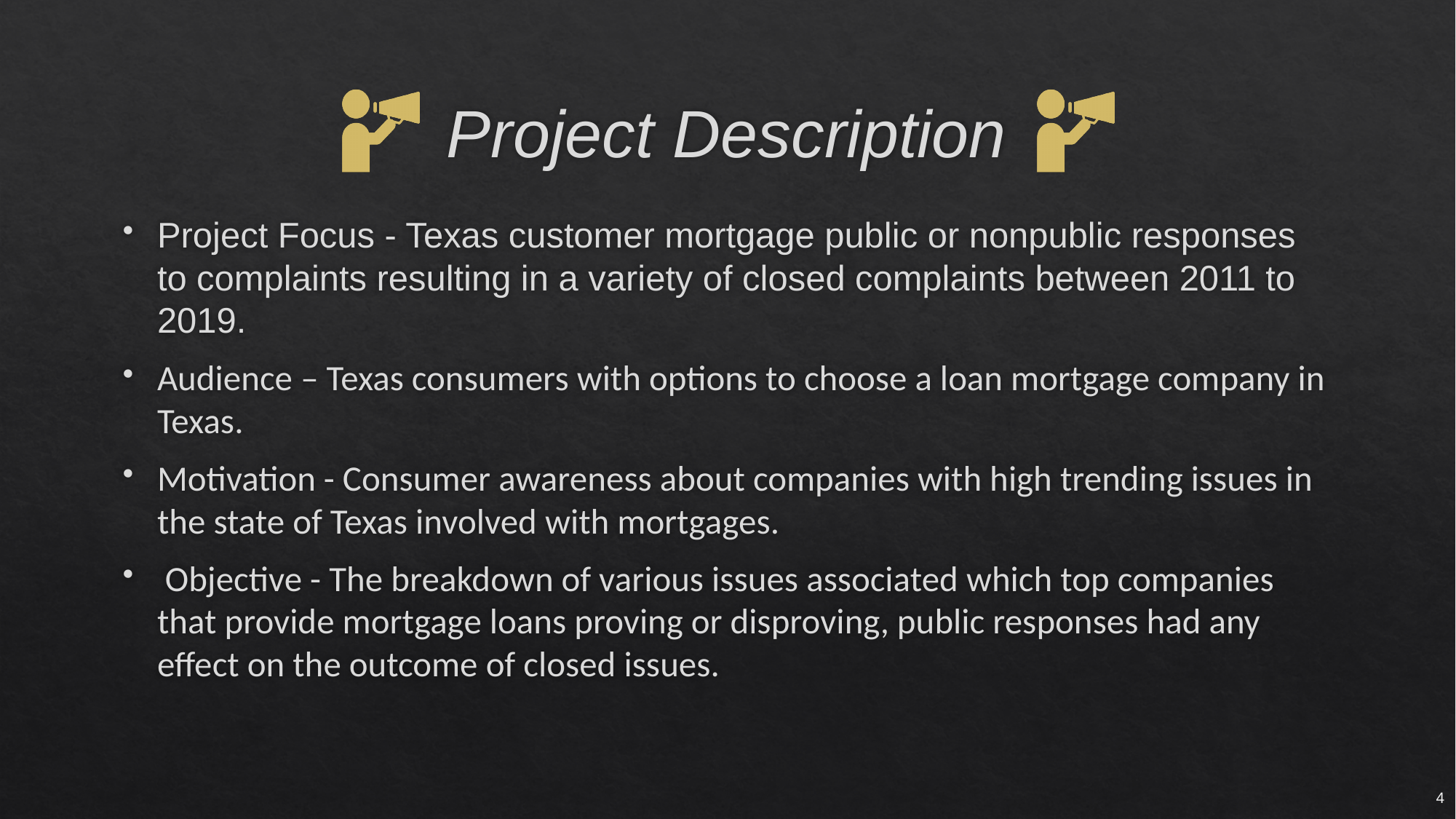

# Project Description

Project Focus - Texas customer mortgage public or nonpublic responses to complaints resulting in a variety of closed complaints between 2011 to 2019.
Audience – Texas consumers with options to choose a loan mortgage company in Texas.
Motivation - Consumer awareness about companies with high trending issues in the state of Texas involved with mortgages.
 Objective - The breakdown of various issues associated which top companies that provide mortgage loans proving or disproving, public responses had any effect on the outcome of closed issues.

4